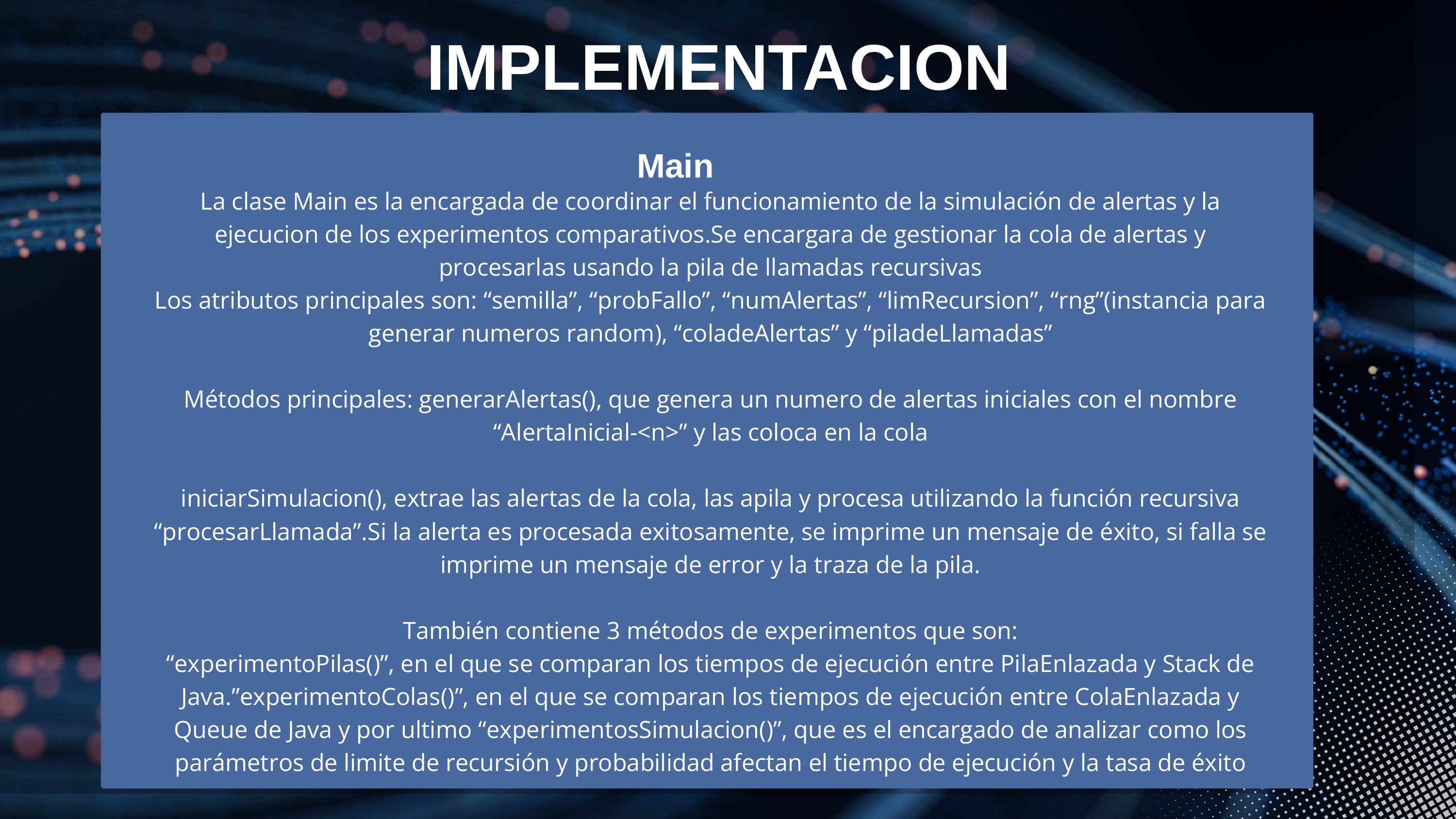

IMPLEMENTACION

Main
La clase Main es la encargada de coordinar el funcionamiento de la simulación de alertas y la ejecucion de los experimentos comparativos.Se encargara de gestionar la cola de alertas y procesarlas usando la pila de llamadas recursivas
Los atributos principales son: “semilla”, “probFallo”, “numAlertas”, “limRecursion”, “rng”(instancia para generar numeros random), “coladeAlertas” y “piladeLlamadas”

Métodos principales: generarAlertas(), que genera un numero de alertas iniciales con el nombre “AlertaInicial-<n>” y las coloca en la cola

iniciarSimulacion(), extrae las alertas de la cola, las apila y procesa utilizando la función recursiva “procesarLlamada”.Si la alerta es procesada exitosamente, se imprime un mensaje de éxito, si falla se imprime un mensaje de error y la traza de la pila.

También contiene 3 métodos de experimentos que son:
“experimentoPilas()”, en el que se comparan los tiempos de ejecución entre PilaEnlazada y Stack de Java.”experimentoColas()”, en el que se comparan los tiempos de ejecución entre ColaEnlazada y Queue de Java y por ultimo “experimentosSimulacion()”, que es el encargado de analizar como los parámetros de limite de recursión y probabilidad afectan el tiempo de ejecución y la tasa de éxito